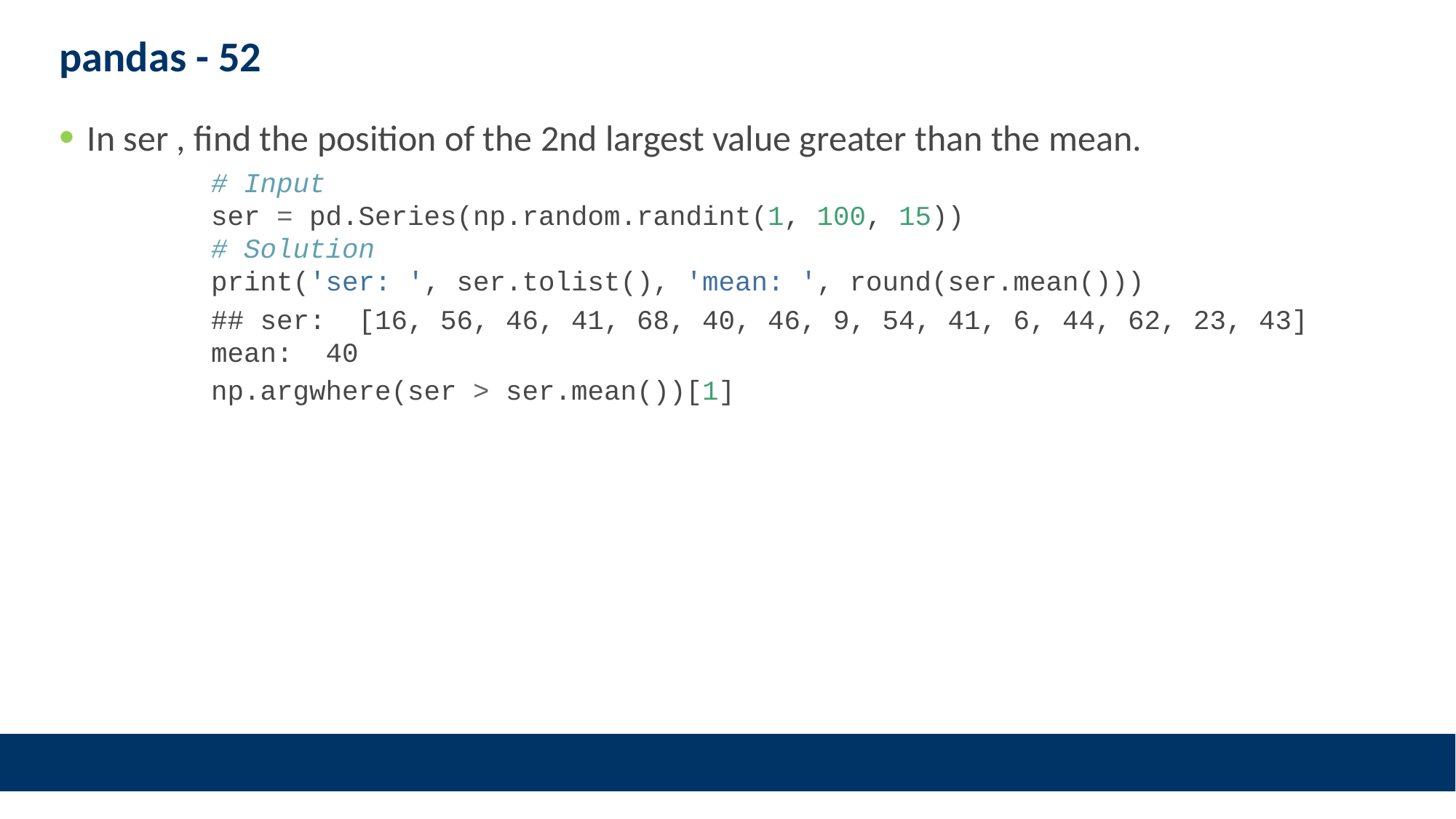

# pandas - 52
In ser , find the position of the 2nd largest value greater than the mean.
# Input ser = pd.Series(np.random.randint(1, 100, 15)) # Solution print('ser: ', ser.tolist(), 'mean: ', round(ser.mean()))
## ser:  [16, 56, 46, 41, 68, 40, 46, 9, 54, 41, 6, 44, 62, 23, 43] mean:  40
np.argwhere(ser > ser.mean())[1]